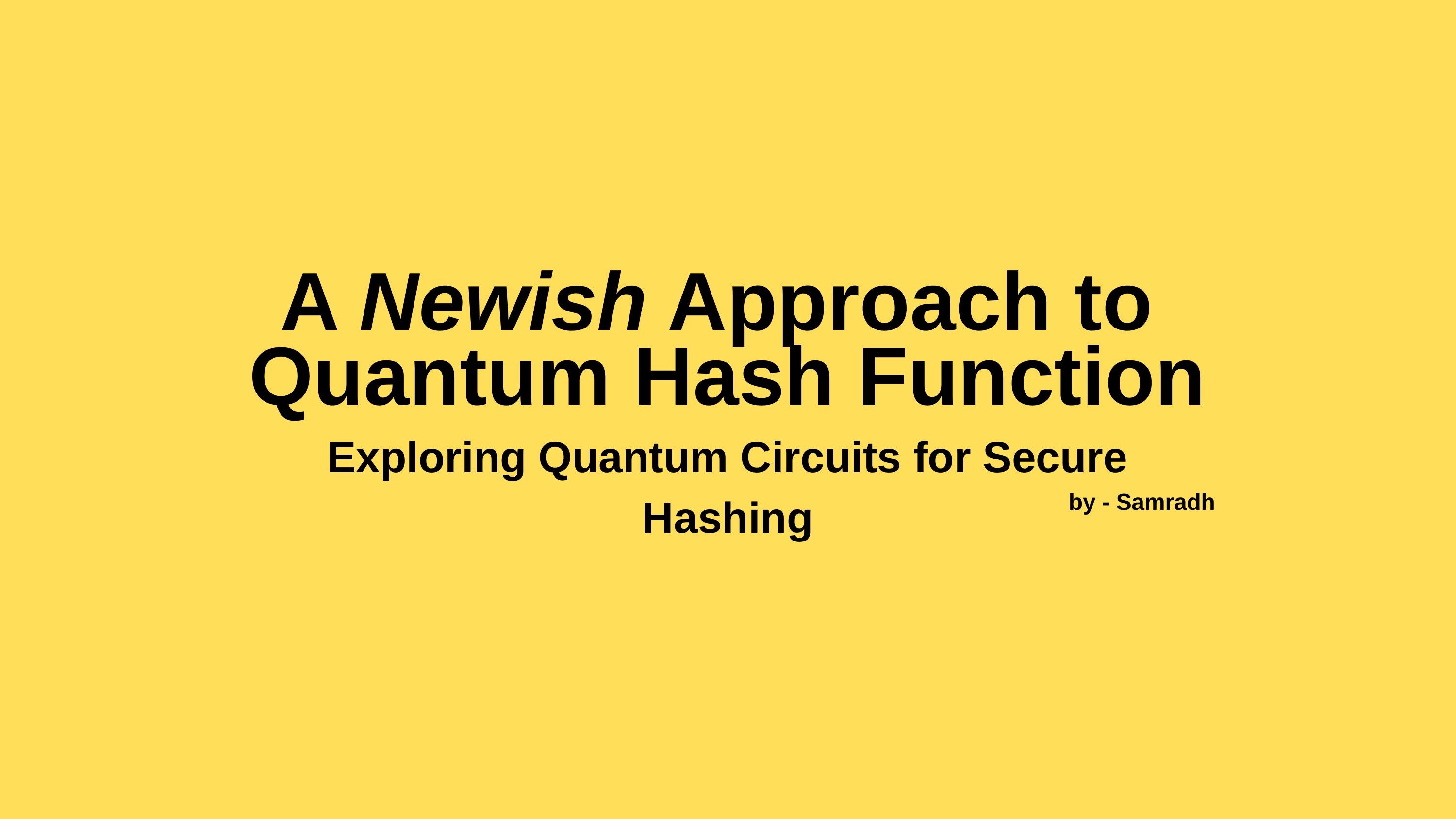

A Newish Approach to
Quantum Hash Function
Exploring Quantum Circuits for Secure Hashing
by - Samradh